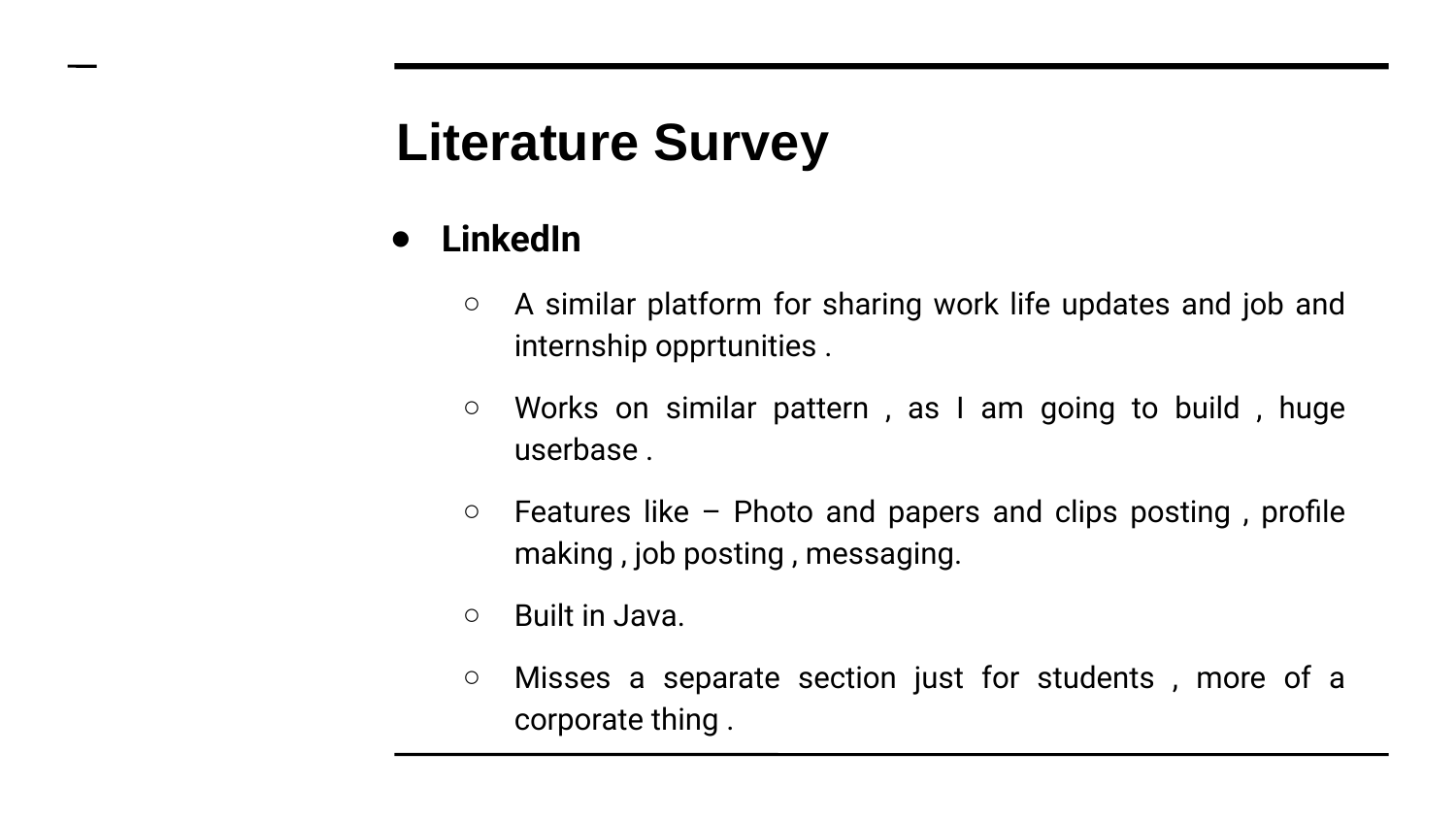

Literature Survey
LinkedIn
A similar platform for sharing work life updates and job and internship opprtunities .
Works on similar pattern , as I am going to build , huge userbase .
Features like – Photo and papers and clips posting , profile making , job posting , messaging.
Built in Java.
Misses a separate section just for students , more of a corporate thing .